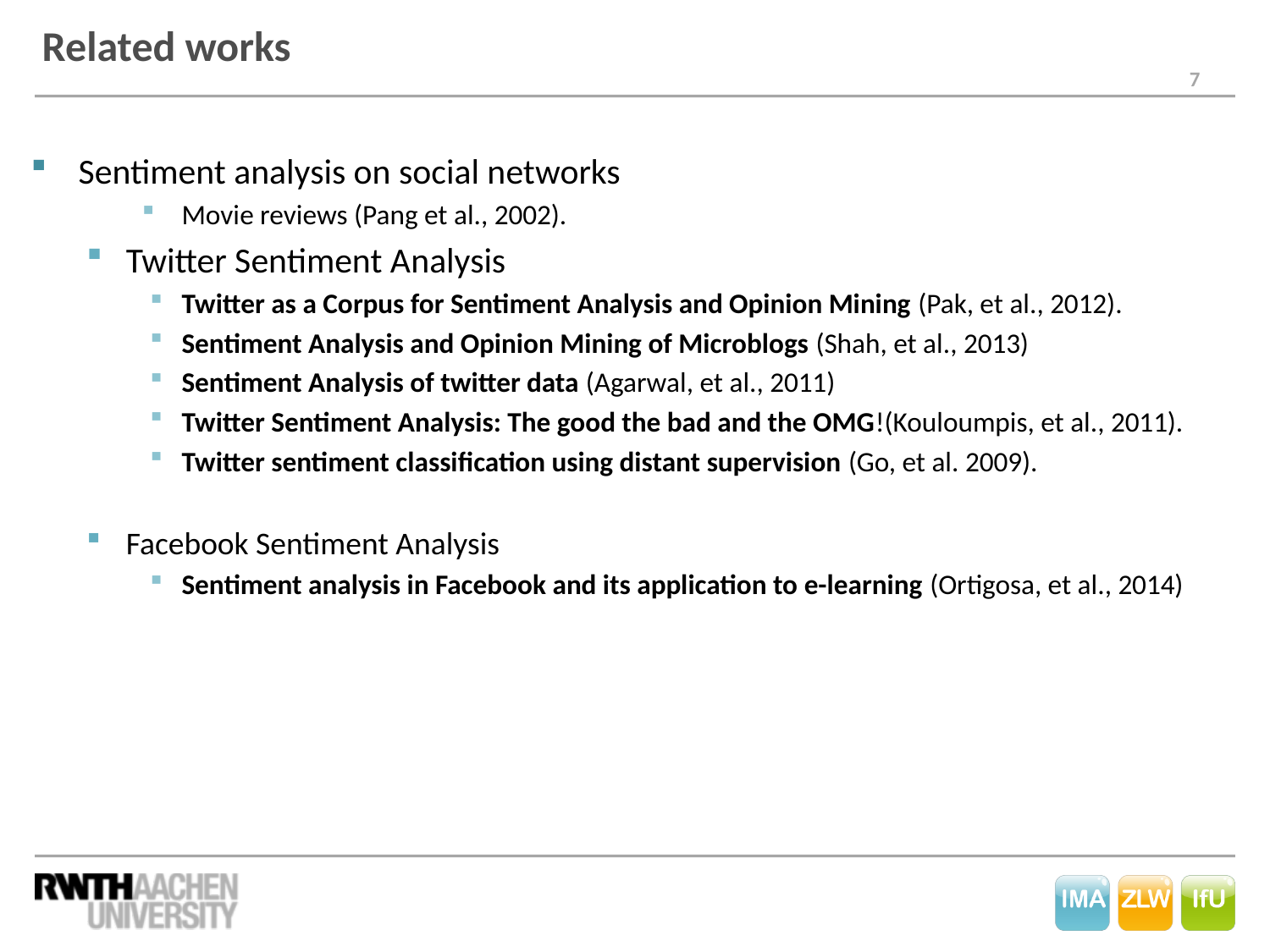

# Related works
Sentiment analysis on social networks
Movie reviews (Pang et al., 2002).
Twitter Sentiment Analysis
Twitter as a Corpus for Sentiment Analysis and Opinion Mining (Pak, et al., 2012).
Sentiment Analysis and Opinion Mining of Microblogs (Shah, et al., 2013)
Sentiment Analysis of twitter data (Agarwal, et al., 2011)
Twitter Sentiment Analysis: The good the bad and the OMG!(Kouloumpis, et al., 2011).
Twitter sentiment classification using distant supervision (Go, et al. 2009).

Facebook Sentiment Analysis
Sentiment analysis in Facebook and its application to e-learning (Ortigosa, et al., 2014)